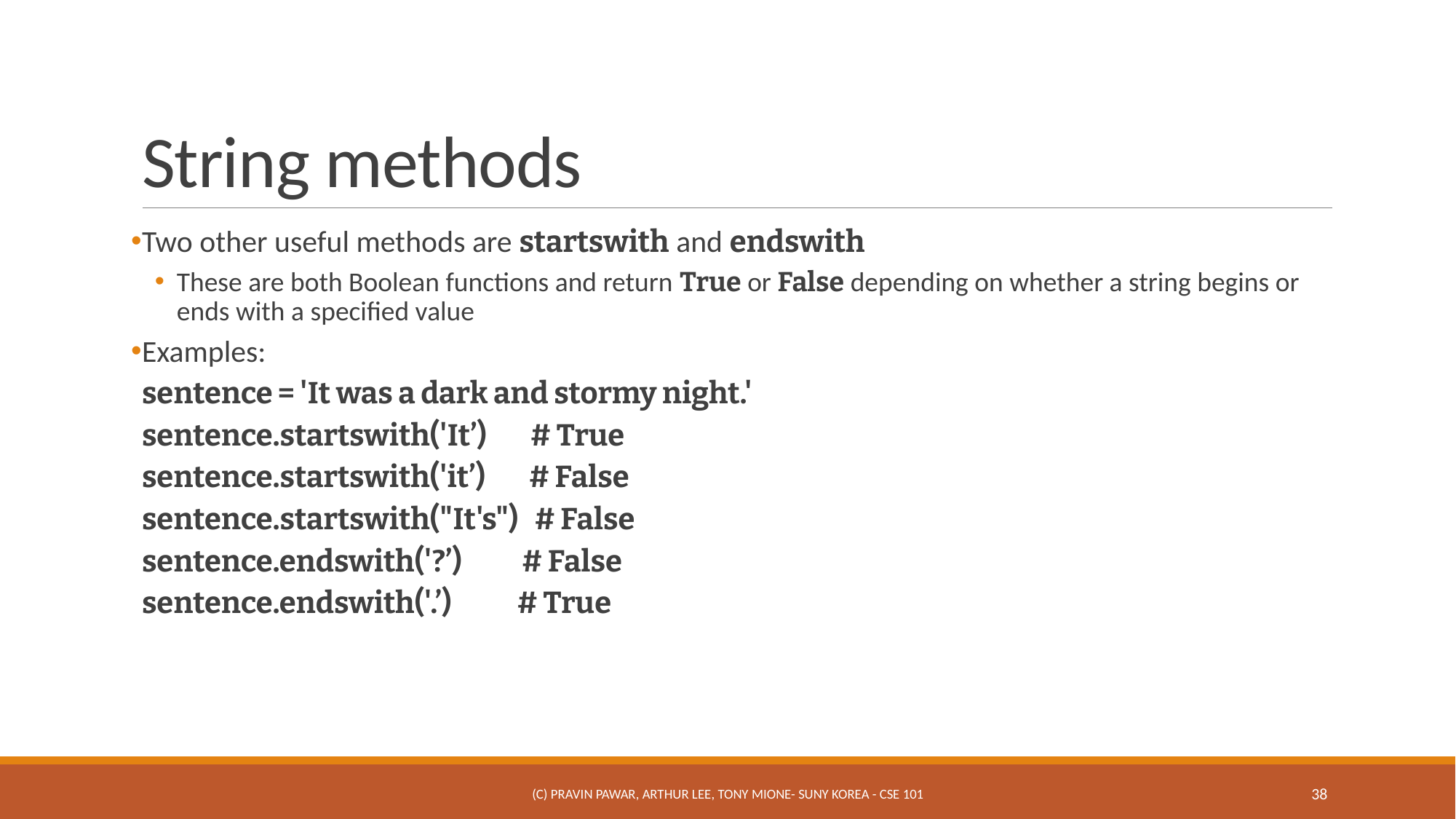

# String methods
Two other useful methods are startswith and endswith
These are both Boolean functions and return True or False depending on whether a string begins or ends with a specified value
Examples:
sentence = 'It was a dark and stormy night.'
sentence.startswith('It’)        # True
sentence.startswith('it’)        # False
sentence.startswith("It's")   # False
sentence.endswith('?’)           # False
sentence.endswith('.’)            # True

(c) Pravin Pawar, Arthur Lee, Tony Mione- SUNY Korea - CSE 101
38